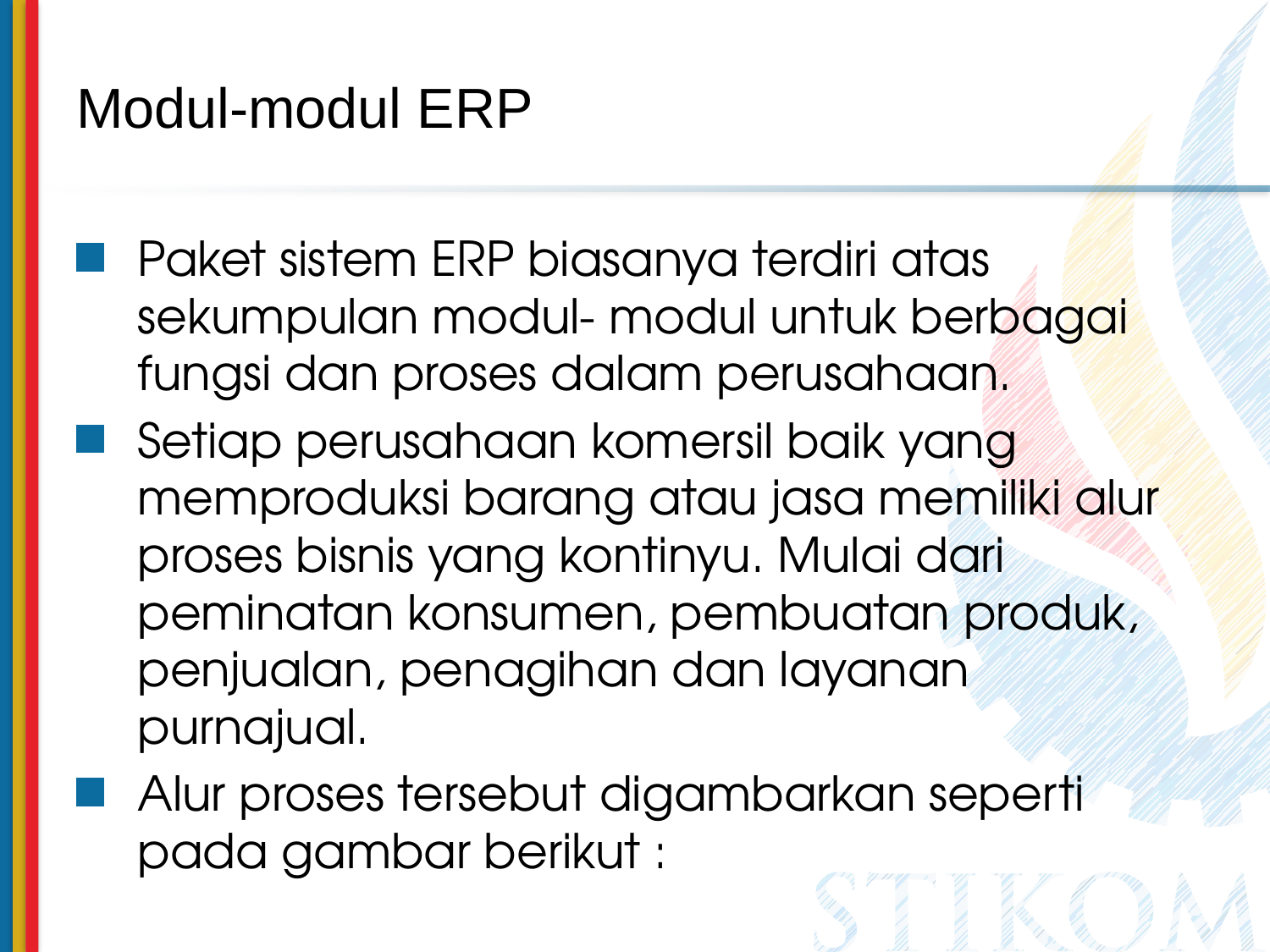

# Modul-modul ERP
Paket sistem ERP biasanya terdiri atas sekumpulan modul- modul untuk berbagai fungsi dan proses dalam perusahaan.
Setiap perusahaan komersil baik yang memproduksi barang atau jasa memiliki alur proses bisnis yang kontinyu. Mulai dari peminatan konsumen, pembuatan produk, penjualan, penagihan dan layanan purnajual.
Alur proses tersebut digambarkan seperti pada gambar berikut :